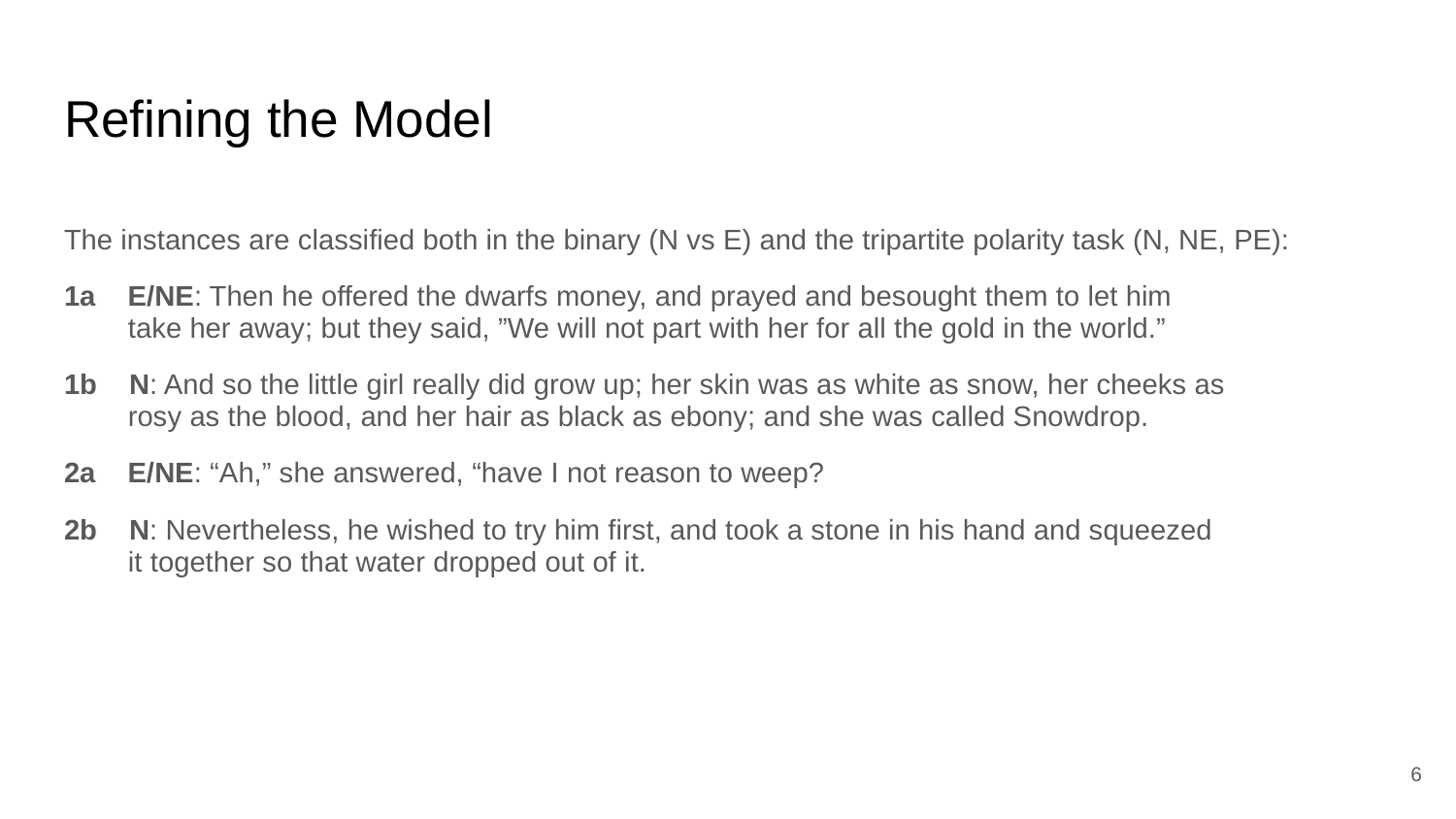

# Refining the Model
The instances are classified both in the binary (N vs E) and the tripartite polarity task (N, NE, PE):
1a    E/NE: Then he offered the dwarfs money, and prayed and besought them to let him
        take her away; but they said, ”We will not part with her for all the gold in the world.”
1b    N: And so the little girl really did grow up; her skin was as white as snow, her cheeks as
        rosy as the blood, and her hair as black as ebony; and she was called Snowdrop.
2a    E/NE: “Ah,” she answered, “have I not reason to weep?
2b    N: Nevertheless, he wished to try him first, and took a stone in his hand and squeezed
        it together so that water dropped out of it.

6